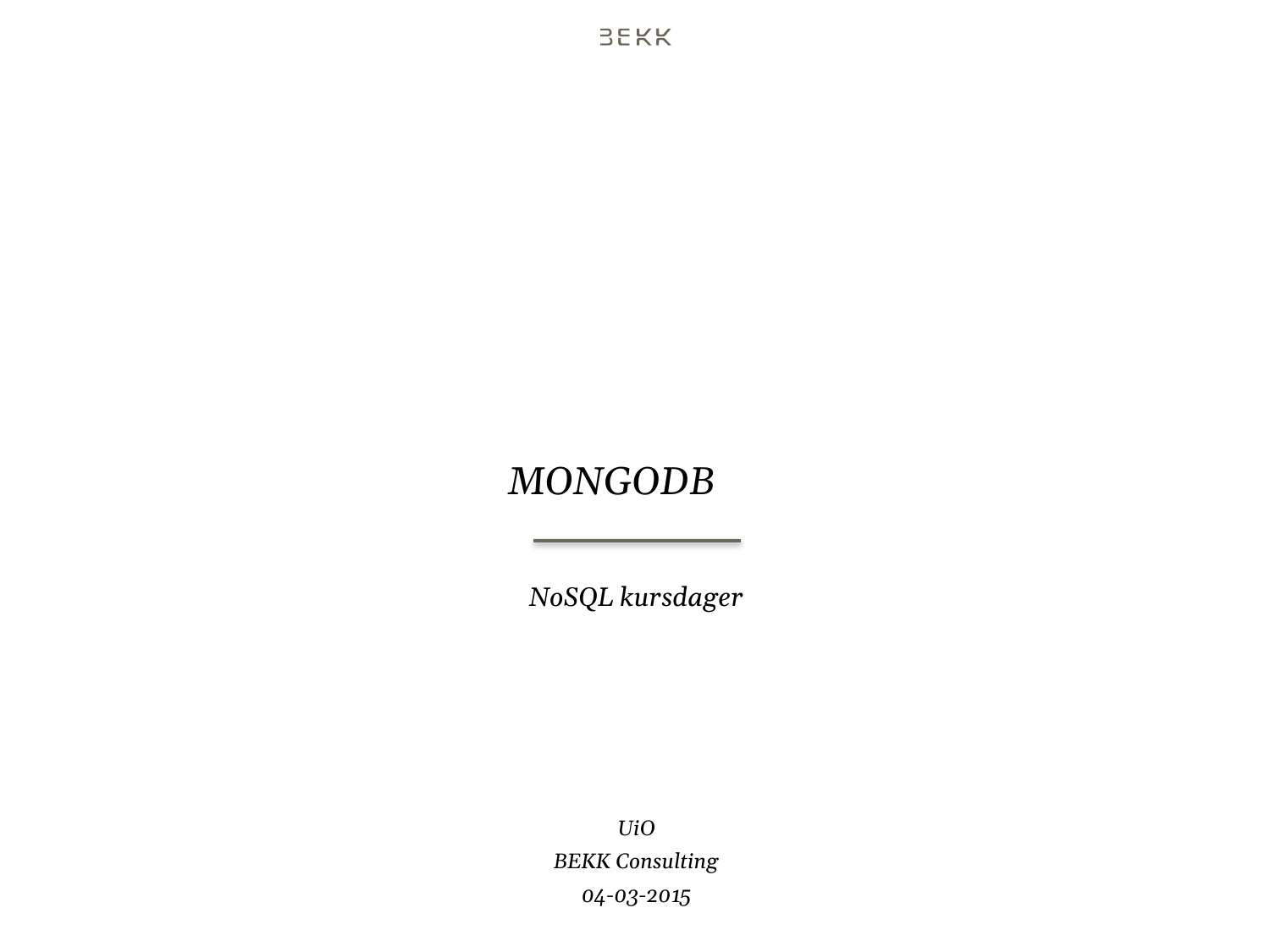

# MONGODB
NoSQL kursdager
UiO
BEKK Consulting
04-03-2015